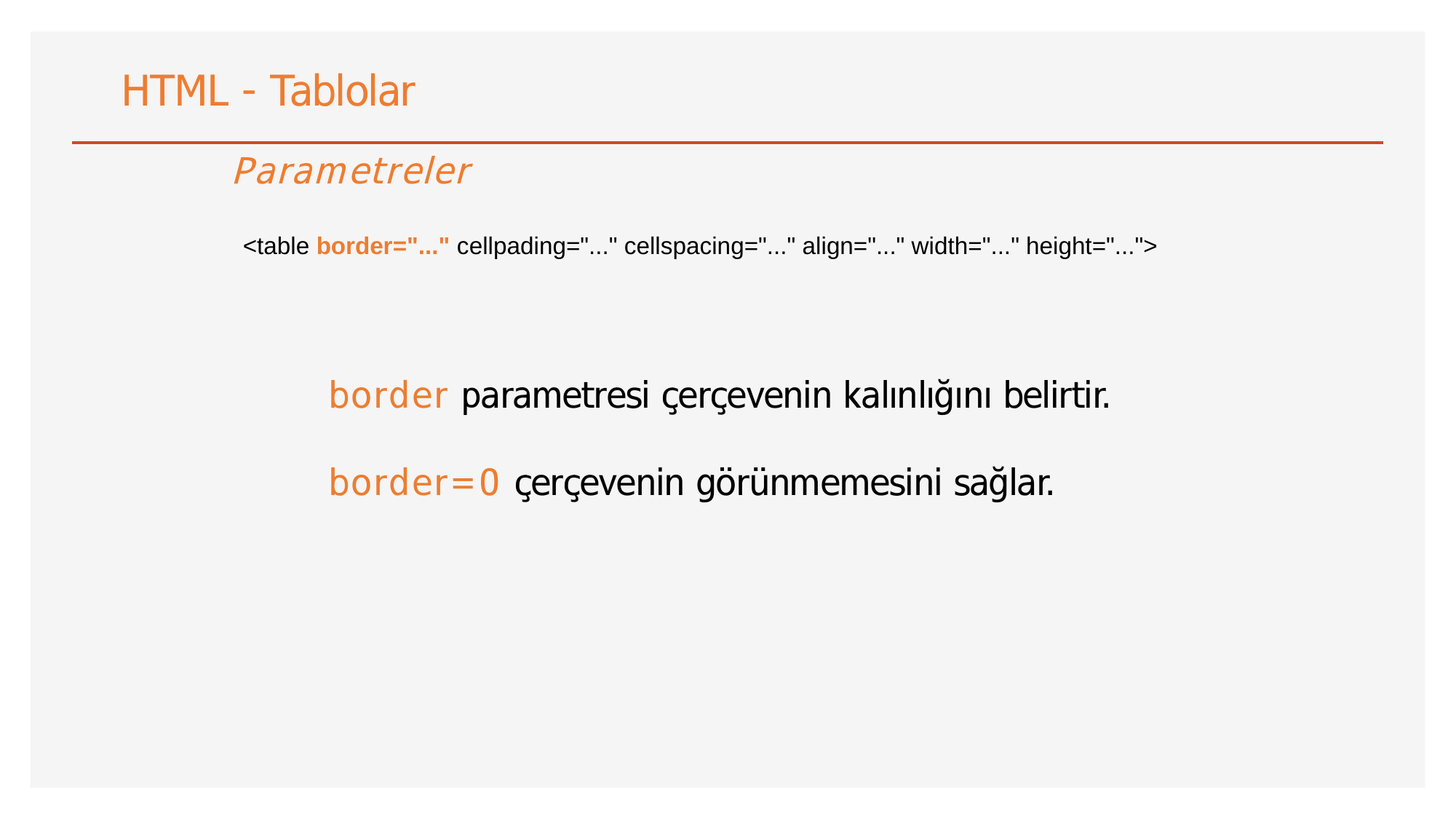

HTML - Tablolar
Parametreler
<table border="..." cellpading="..." cellspacing="..." align="..." width="..." height="...">
border parametresi çerçevenin kalınlığını belirtir.

border=0 çerçevenin görünmemesini sağlar.